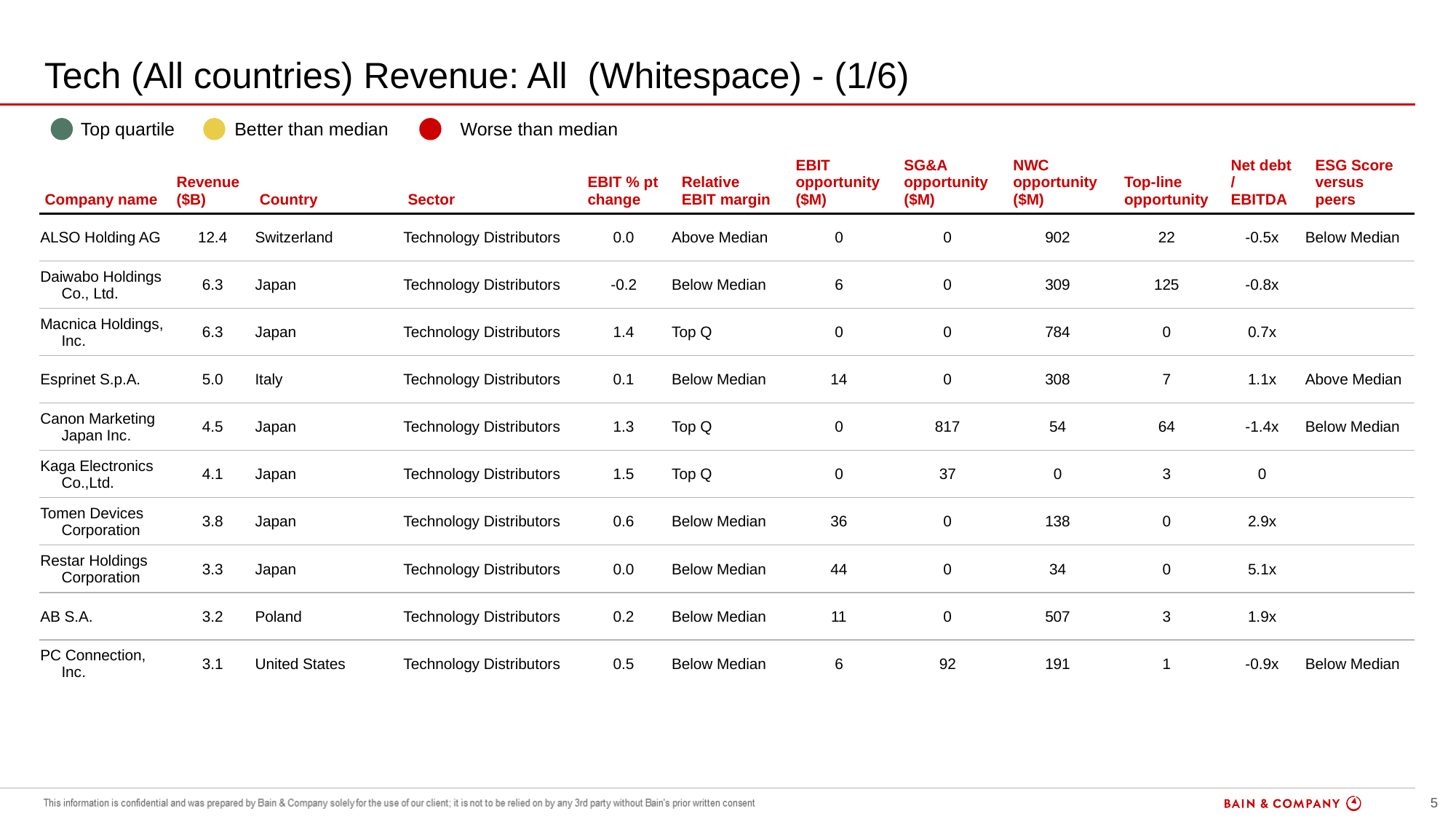

# Tech (All countries) Revenue: All  (Whitespace) - (1/6)
|  | Top quartile |  | Better than median |  | Worse than median |
| --- | --- | --- | --- | --- | --- |
| Company name | Revenue ($B) | Country | Sector | EBIT % pt change | Relative EBIT margin | EBIT opportunity ($M) | SG&A opportunity ($M) | NWC opportunity ($M) | Top-line opportunity | Net debt / EBITDA | ESG Score versus peers |
| --- | --- | --- | --- | --- | --- | --- | --- | --- | --- | --- | --- |
| ALSO Holding AG | 12.4 | Switzerland | Technology Distributors | 0.0 | Above Median | 0 | 0 | 902 | 22 | -0.5x | Below Median |
| Daiwabo Holdings Co., Ltd. | 6.3 | Japan | Technology Distributors | -0.2 | Below Median | 6 | 0 | 309 | 125 | -0.8x |  |
| Macnica Holdings, Inc. | 6.3 | Japan | Technology Distributors | 1.4 | Top Q | 0 | 0 | 784 | 0 | 0.7x |  |
| Esprinet S.p.A. | 5.0 | Italy | Technology Distributors | 0.1 | Below Median | 14 | 0 | 308 | 7 | 1.1x | Above Median |
| Canon Marketing Japan Inc. | 4.5 | Japan | Technology Distributors | 1.3 | Top Q | 0 | 817 | 54 | 64 | -1.4x | Below Median |
| Kaga Electronics Co.,Ltd. | 4.1 | Japan | Technology Distributors | 1.5 | Top Q | 0 | 37 | 0 | 3 | 0 |  |
| Tomen Devices Corporation | 3.8 | Japan | Technology Distributors | 0.6 | Below Median | 36 | 0 | 138 | 0 | 2.9x |  |
| Restar Holdings Corporation | 3.3 | Japan | Technology Distributors | 0.0 | Below Median | 44 | 0 | 34 | 0 | 5.1x |  |
| AB S.A. | 3.2 | Poland | Technology Distributors | 0.2 | Below Median | 11 | 0 | 507 | 3 | 1.9x |  |
| PC Connection, Inc. | 3.1 | United States | Technology Distributors | 0.5 | Below Median | 6 | 92 | 191 | 1 | -0.9x | Below Median |